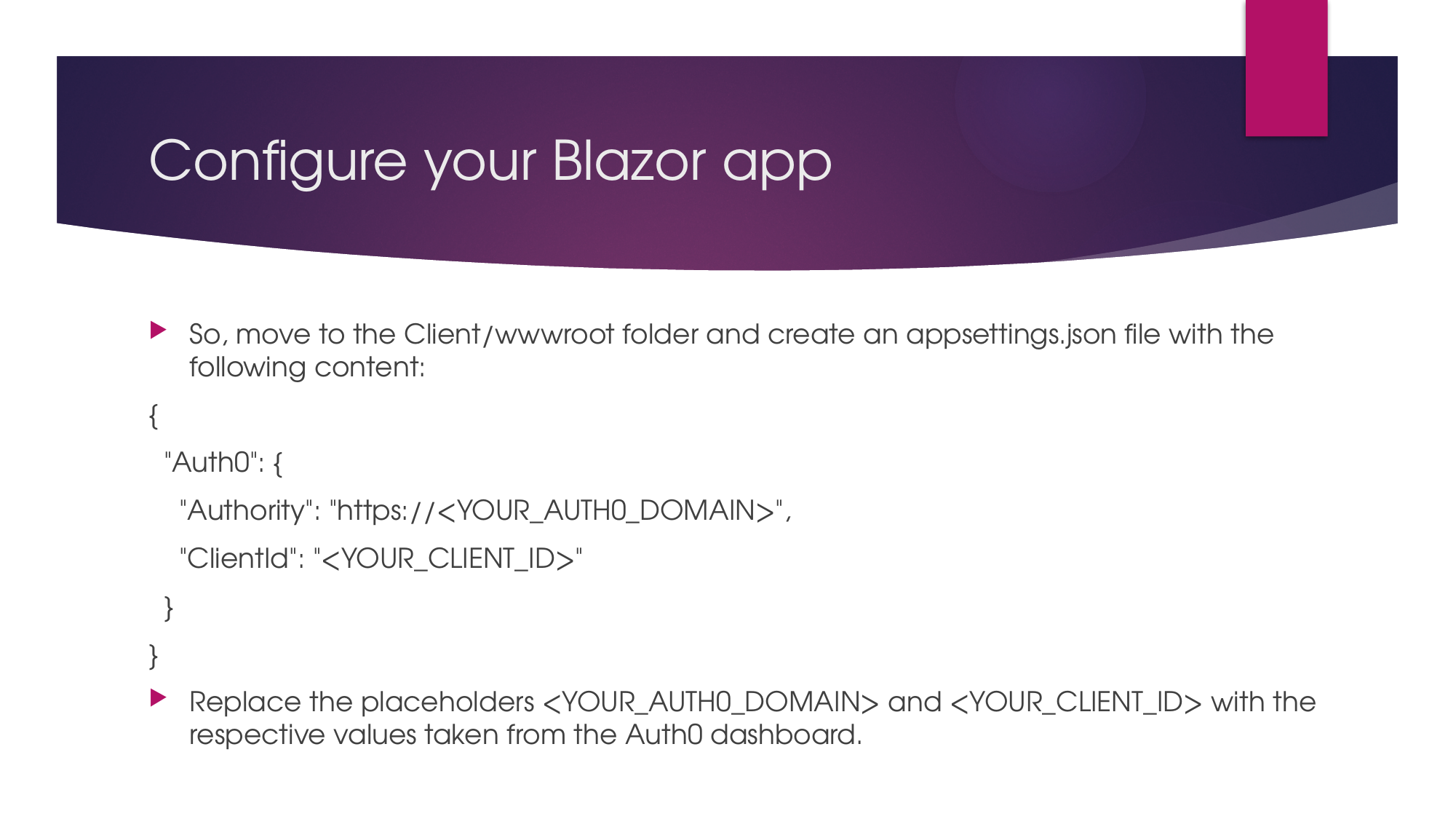

# Configure your Blazor app
So, move to the Client/wwwroot folder and create an appsettings.json file with the following content:
{
  "Auth0": {
    "Authority": "https://<YOUR_AUTH0_DOMAIN>",
    "ClientId": "<YOUR_CLIENT_ID>"
  }
}
Replace the placeholders <YOUR_AUTH0_DOMAIN> and <YOUR_CLIENT_ID> with the respective values taken from the Auth0 dashboard.